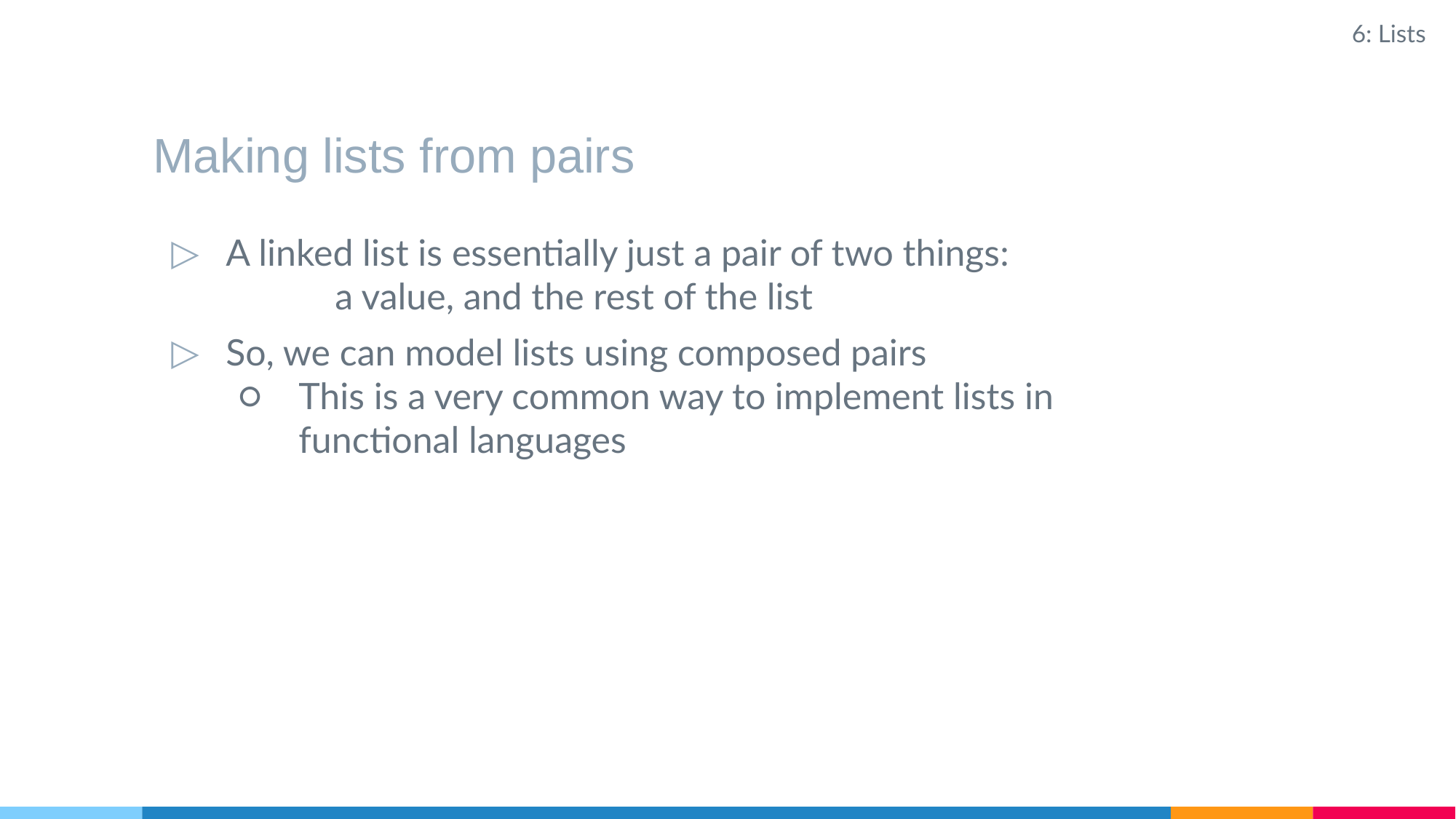

6: Lists
# Making lists from pairs
A linked list is essentially just a pair of two things:
	a value, and the rest of the list
So, we can model lists using composed pairs
This is a very common way to implement lists in functional languages